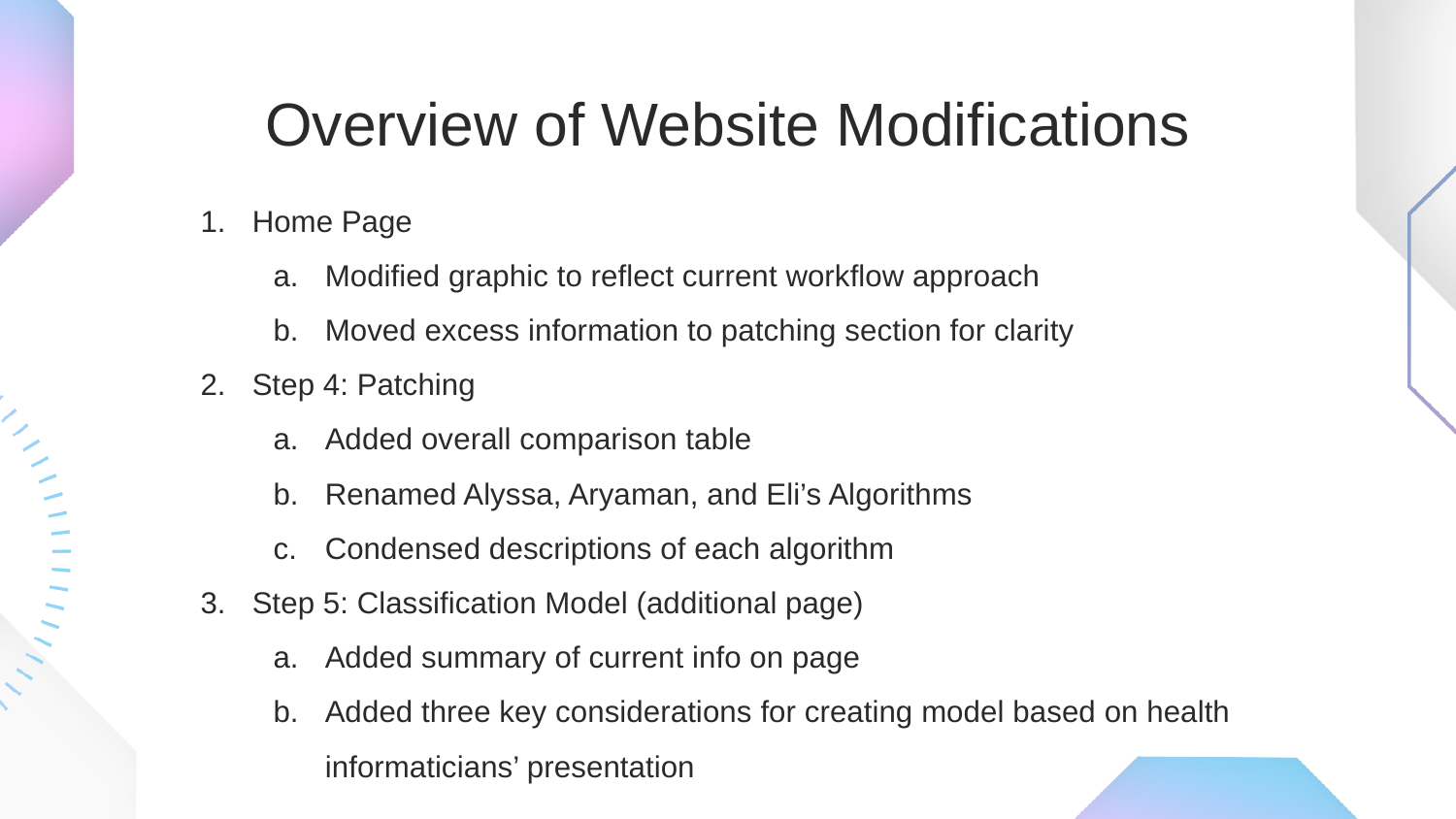

# Overview of Website Modifications
Home Page
Modified graphic to reflect current workflow approach
Moved excess information to patching section for clarity
Step 4: Patching
Added overall comparison table
Renamed Alyssa, Aryaman, and Eli’s Algorithms
Condensed descriptions of each algorithm
Step 5: Classification Model (additional page)
Added summary of current info on page
Added three key considerations for creating model based on health informaticians’ presentation